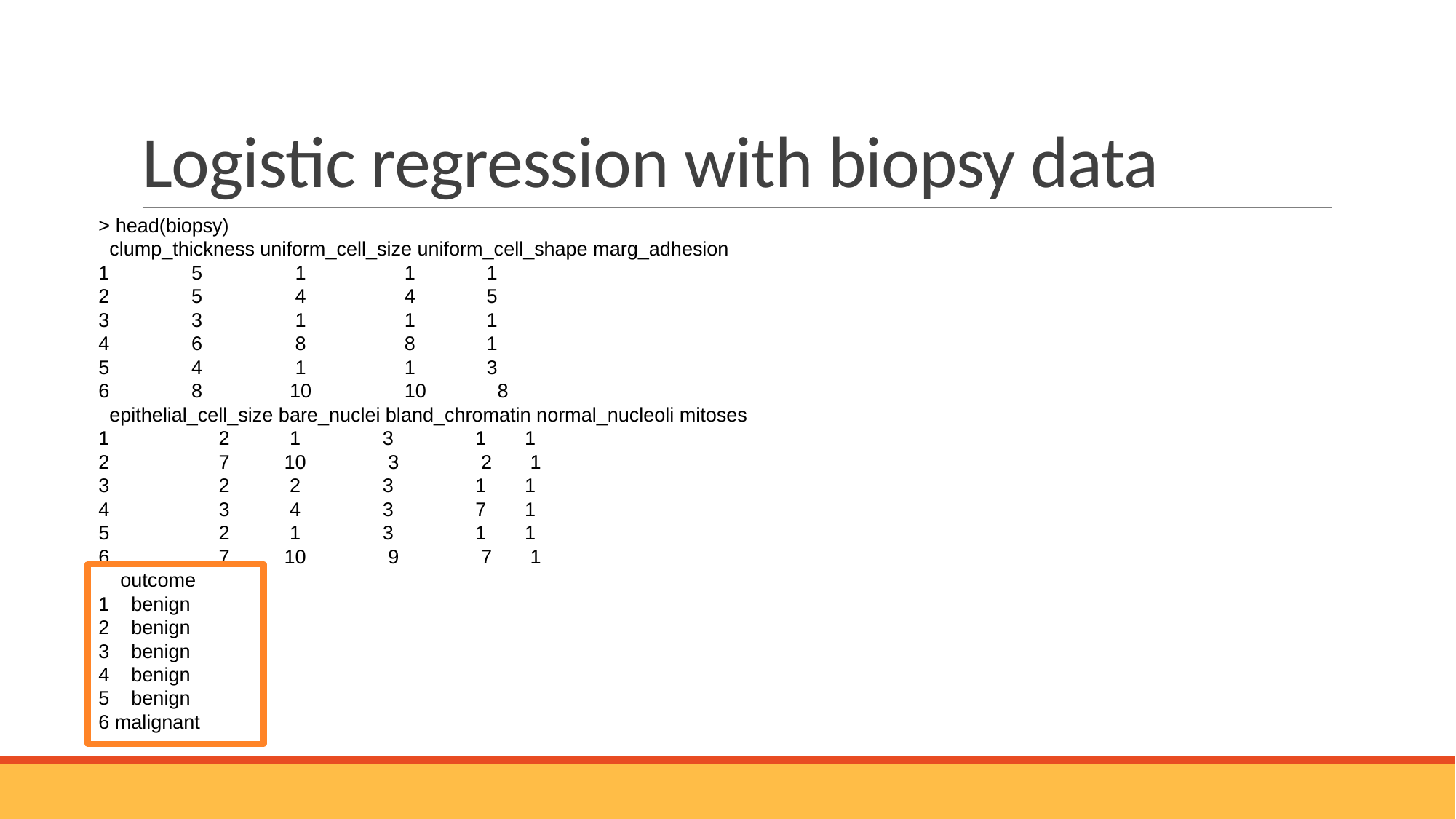

# Logistic regression with biopsy data
> head(biopsy)
  clump_thickness uniform_cell_size uniform_cell_shape marg_adhesion
1               5                 1                  1             1
2               5                 4                  4             5
3               3                 1                  1             1
4               6                 8                  8             1
5               4                 1                  1             3
6               8                10                 10             8
  epithelial_cell_size bare_nuclei bland_chromatin normal_nucleoli mitoses
1                    2           1               3               1       1
2                    7          10               3               2       1
3                    2           2               3               1       1
4                    3           4               3               7       1
5                    2           1               3               1       1
6                    7          10               9               7       1
    outcome
1    benign
2    benign
3    benign
4    benign
5    benign
6 malignant